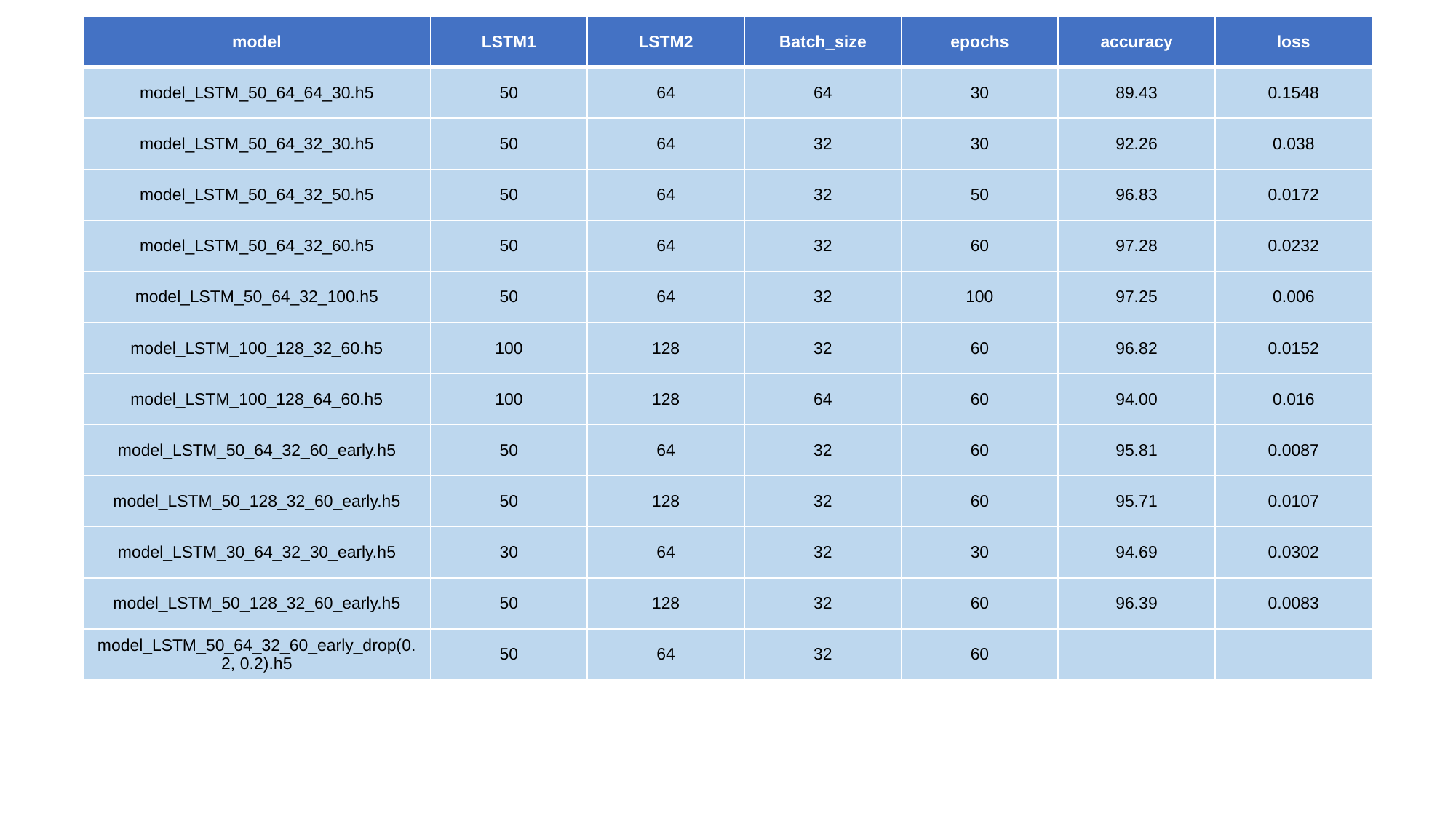

| model | LSTM1 | LSTM2 | Batch\_size | epochs | accuracy | loss |
| --- | --- | --- | --- | --- | --- | --- |
| model\_LSTM\_50\_64\_64\_30.h5 | 50 | 64 | 64 | 30 | 89.43 | 0.1548 |
| model\_LSTM\_50\_64\_32\_30.h5 | 50 | 64 | 32 | 30 | 92.26 | 0.038 |
| model\_LSTM\_50\_64\_32\_50.h5 | 50 | 64 | 32 | 50 | 96.83 | 0.0172 |
| model\_LSTM\_50\_64\_32\_60.h5 | 50 | 64 | 32 | 60 | 97.28 | 0.0232 |
| model\_LSTM\_50\_64\_32\_100.h5 | 50 | 64 | 32 | 100 | 97.25 | 0.006 |
| model\_LSTM\_100\_128\_32\_60.h5 | 100 | 128 | 32 | 60 | 96.82 | 0.0152 |
| model\_LSTM\_100\_128\_64\_60.h5 | 100 | 128 | 64 | 60 | 94.00 | 0.016 |
| model\_LSTM\_50\_64\_32\_60\_early.h5 | 50 | 64 | 32 | 60 | 95.81 | 0.0087 |
| model\_LSTM\_50\_128\_32\_60\_early.h5 | 50 | 128 | 32 | 60 | 95.71 | 0.0107 |
| model\_LSTM\_30\_64\_32\_30\_early.h5 | 30 | 64 | 32 | 30 | 94.69 | 0.0302 |
| model\_LSTM\_50\_128\_32\_60\_early.h5 | 50 | 128 | 32 | 60 | 96.39 | 0.0083 |
| model\_LSTM\_50\_64\_32\_60\_early\_drop(0.2, 0.2).h5 | 50 | 64 | 32 | 60 |  |  |